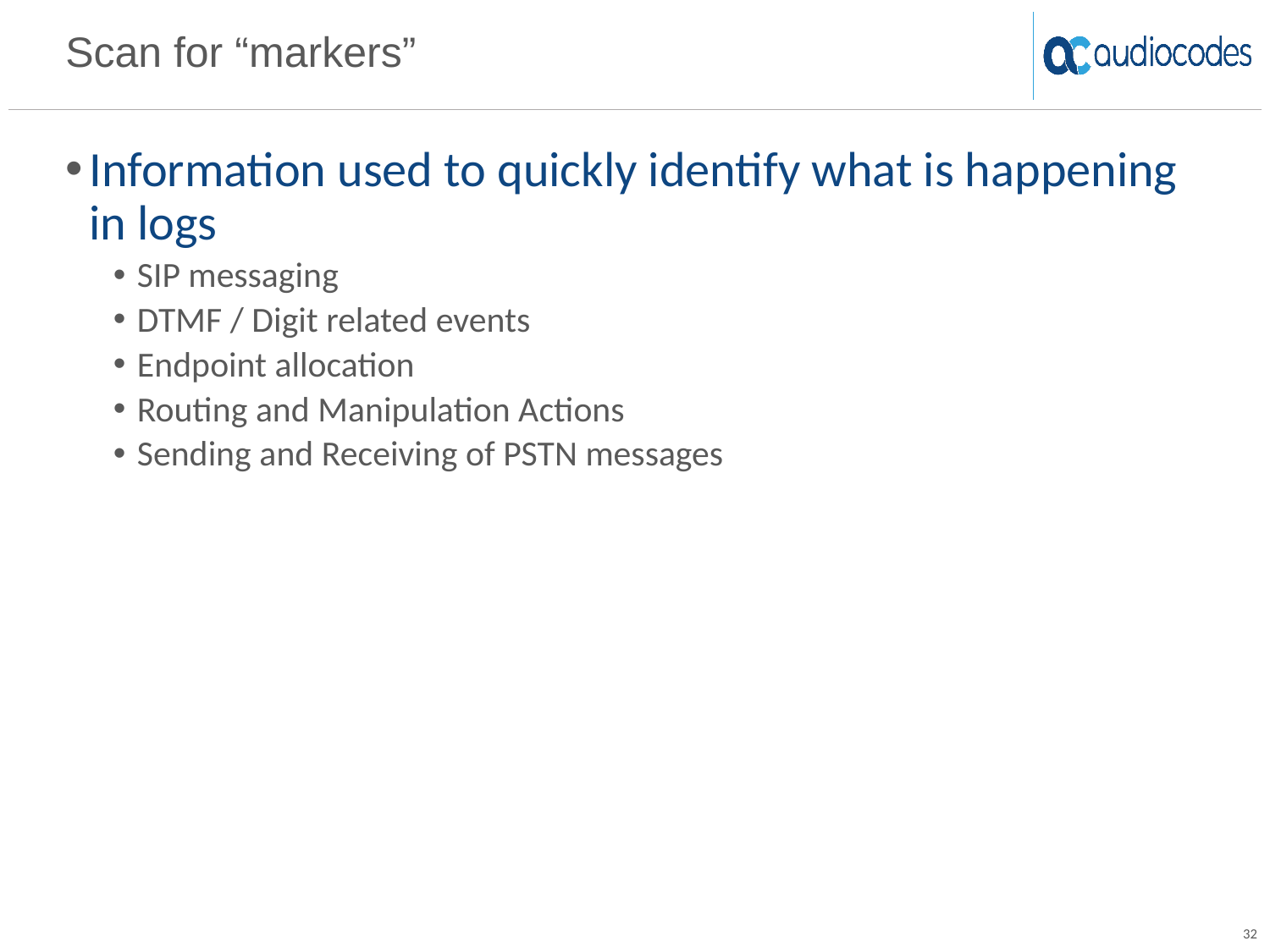

# Scan for “markers”
Information used to quickly identify what is happening in logs
SIP messaging
DTMF / Digit related events
Endpoint allocation
Routing and Manipulation Actions
Sending and Receiving of PSTN messages